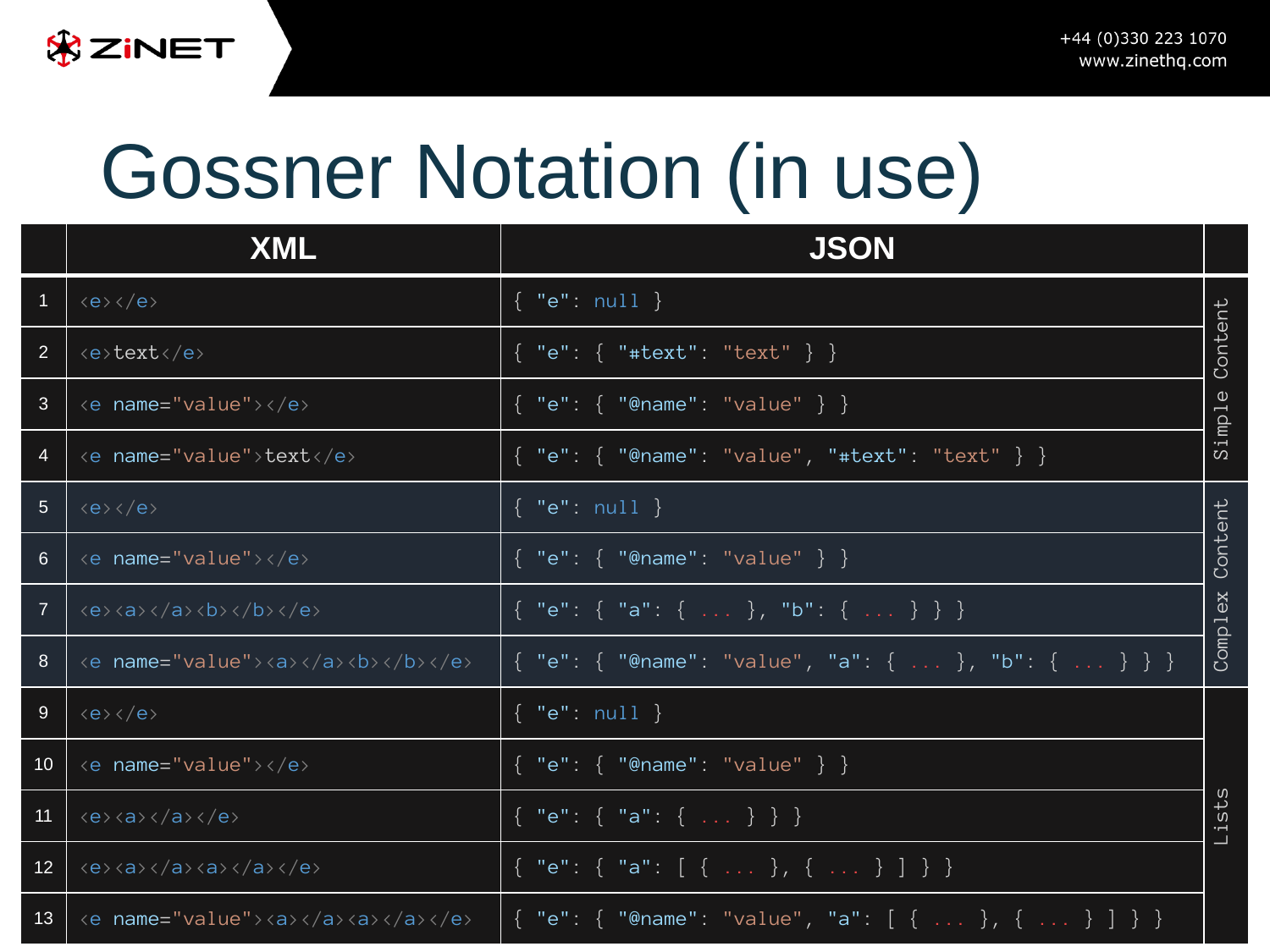

# Gossner Notation (in use)
|  | XML | JSON |  |
| --- | --- | --- | --- |
| 1 | <e></e> | { "e": null } | Simple Content |
| 2 | <e>text</e> | { "e": { "#text": "text" } } |  |
| 3 | <e name="value"></e> | { "e": { "@name": "value" } } |  |
| 4 | <e name="value">text</e> | { "e": { "@name": "value", "#text": "text" } } |  |
| 5 | <e></e> | { "e": null } | Complex Content |
| 6 | <e name="value"></e> | { "e": { "@name": "value" } } |  |
| 7 | <e><a></a><b></b></e> | { "e": { "a": { ... }, "b": { ... } } } |  |
| 8 | <e name="value"><a></a><b></b></e> | { "e": { "@name": "value", "a": { ... }, "b": { ... } } } |  |
| 9 | <e></e> | { "e": null } | Lists |
| 10 | <e name="value"></e> | { "e": { "@name": "value" } } |  |
| 11 | <e><a></a></e> | { "e": { "a": { ... } } } |  |
| 12 | <e><a></a><a></a></e> | { "e": { "a": [ { ... }, { ... } ] } } |  |
| 13 | <e name="value"><a></a><a></a></e> | { "e": { "@name": "value", "a": [ { ... }, { ... } ] } } |  |
3